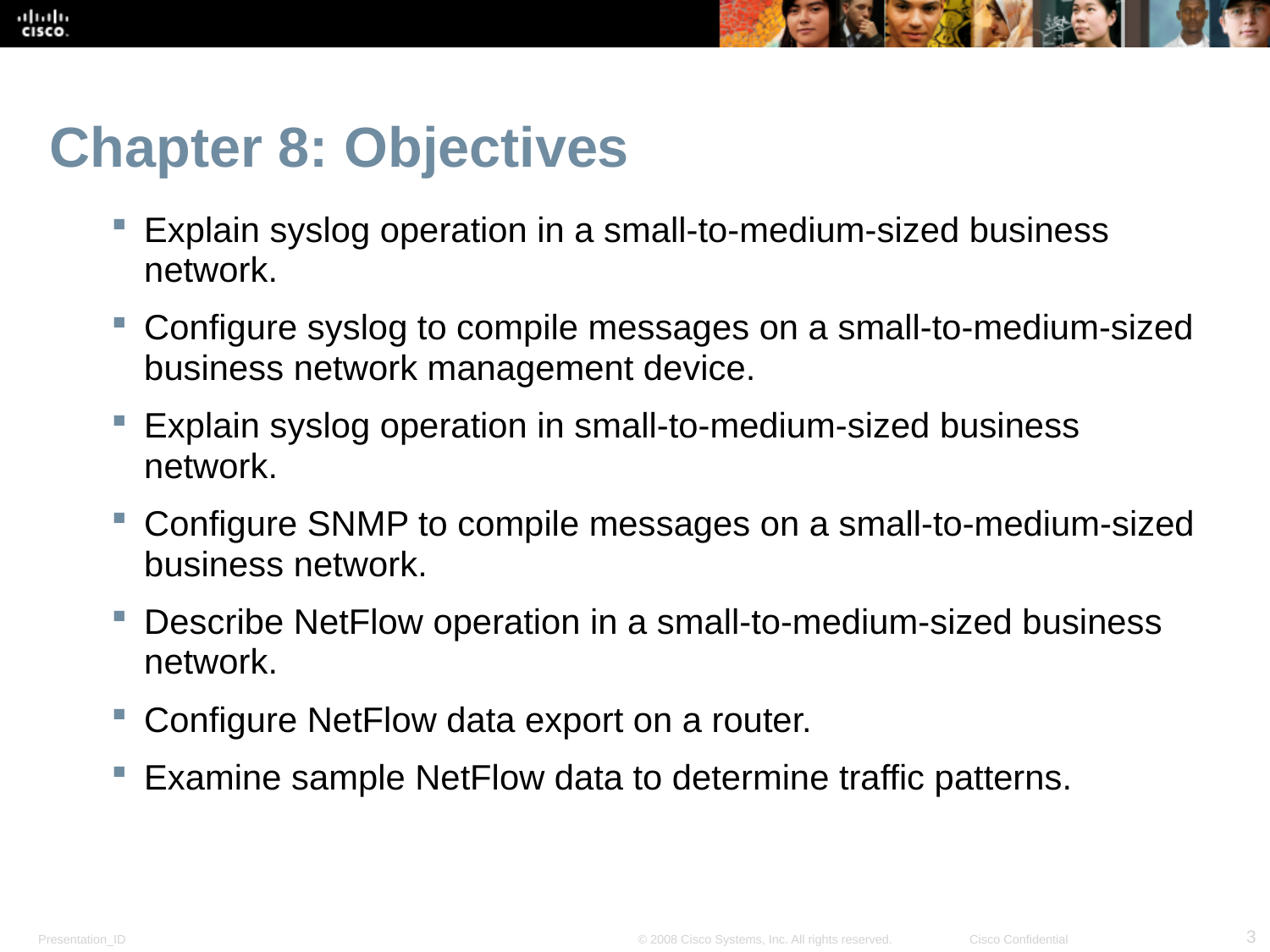

# Chapter 8: Objectives
Explain syslog operation in a small-to-medium-sized business network.
Configure syslog to compile messages on a small-to-medium-sized business network management device.
Explain syslog operation in small-to-medium-sized business network.
Configure SNMP to compile messages on a small-to-medium-sized business network.
Describe NetFlow operation in a small-to-medium-sized business network.
Configure NetFlow data export on a router.
Examine sample NetFlow data to determine traffic patterns.